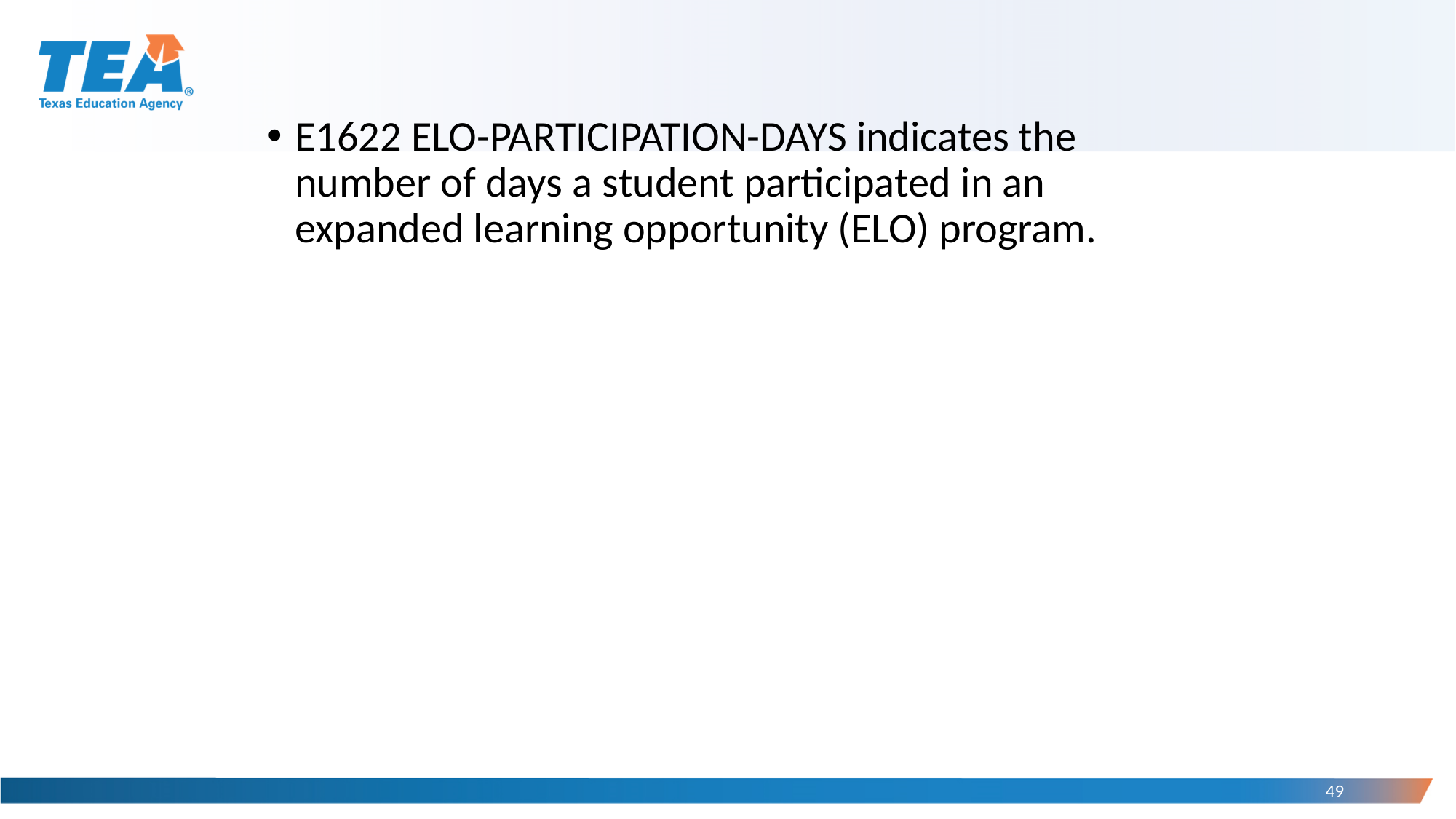

# SB 1404 Student Data Collection Changes for 2019-2020
E1622 ELO-PARTICIPATION-DAYS indicates the number of days a student participated in an expanded learning opportunity (ELO) program.
49